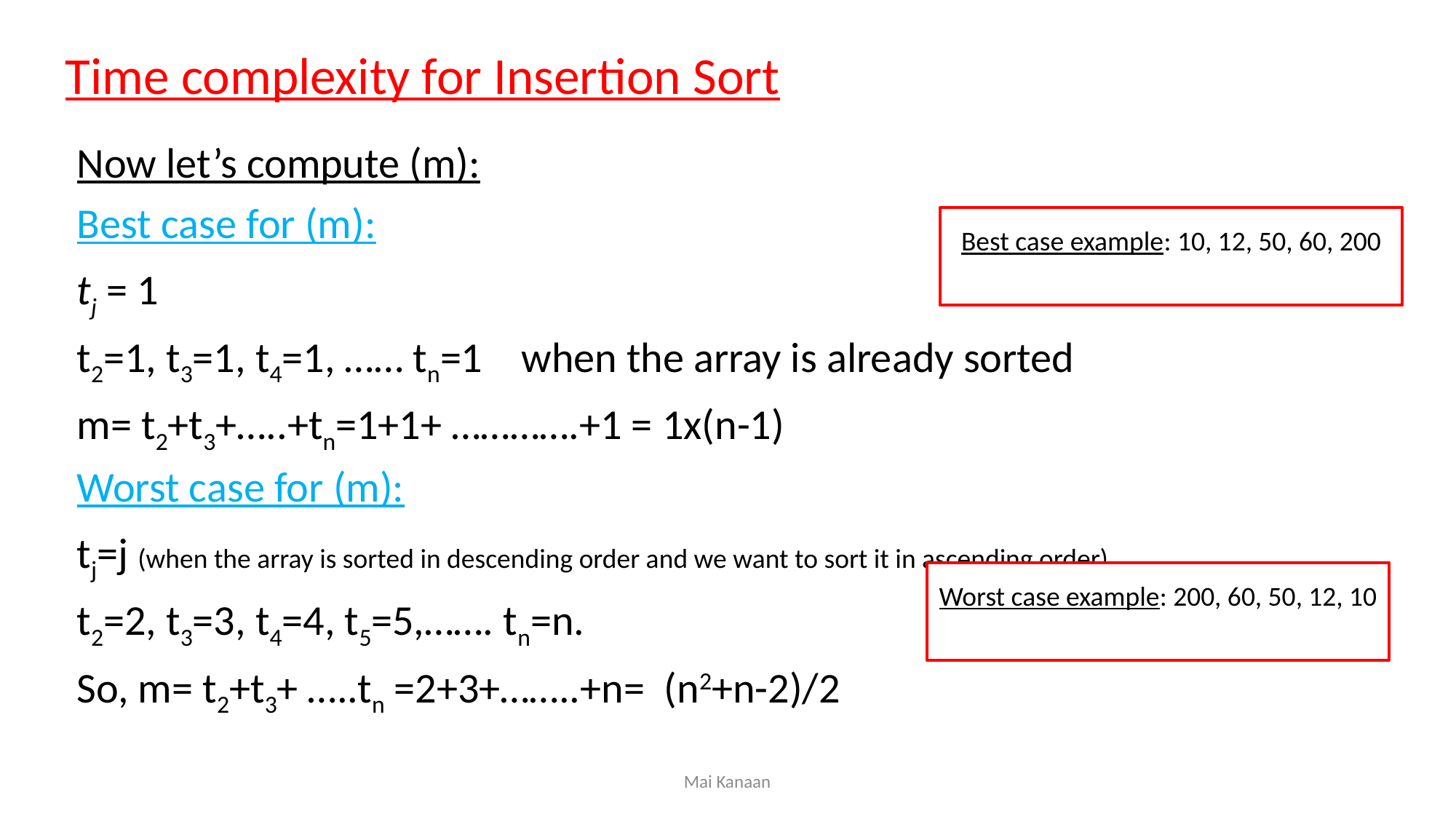

Time complexity for Insertion Sort
Now let’s compute (m):
Best case for (m):
tj = 1
t2=1, t3=1, t4=1, …… tn=1    when the array is already sorted
m= t2+t3+…..+tn=1+1+ ………….+1 = 1x(n-1)
Worst case for (m):
tj=j (when the array is sorted in descending order and we want to sort it in ascending order)
t2=2, t3=3, t4=4, t5=5,……. tn=n.
So, m= t2+t3+ …..tn =2+3+……..+n=  (n2+n-2)/2

Best case example: 10, 12, 50, 60, 200

Worst case example: 200, 60, 50, 12, 10

Mai Kanaan